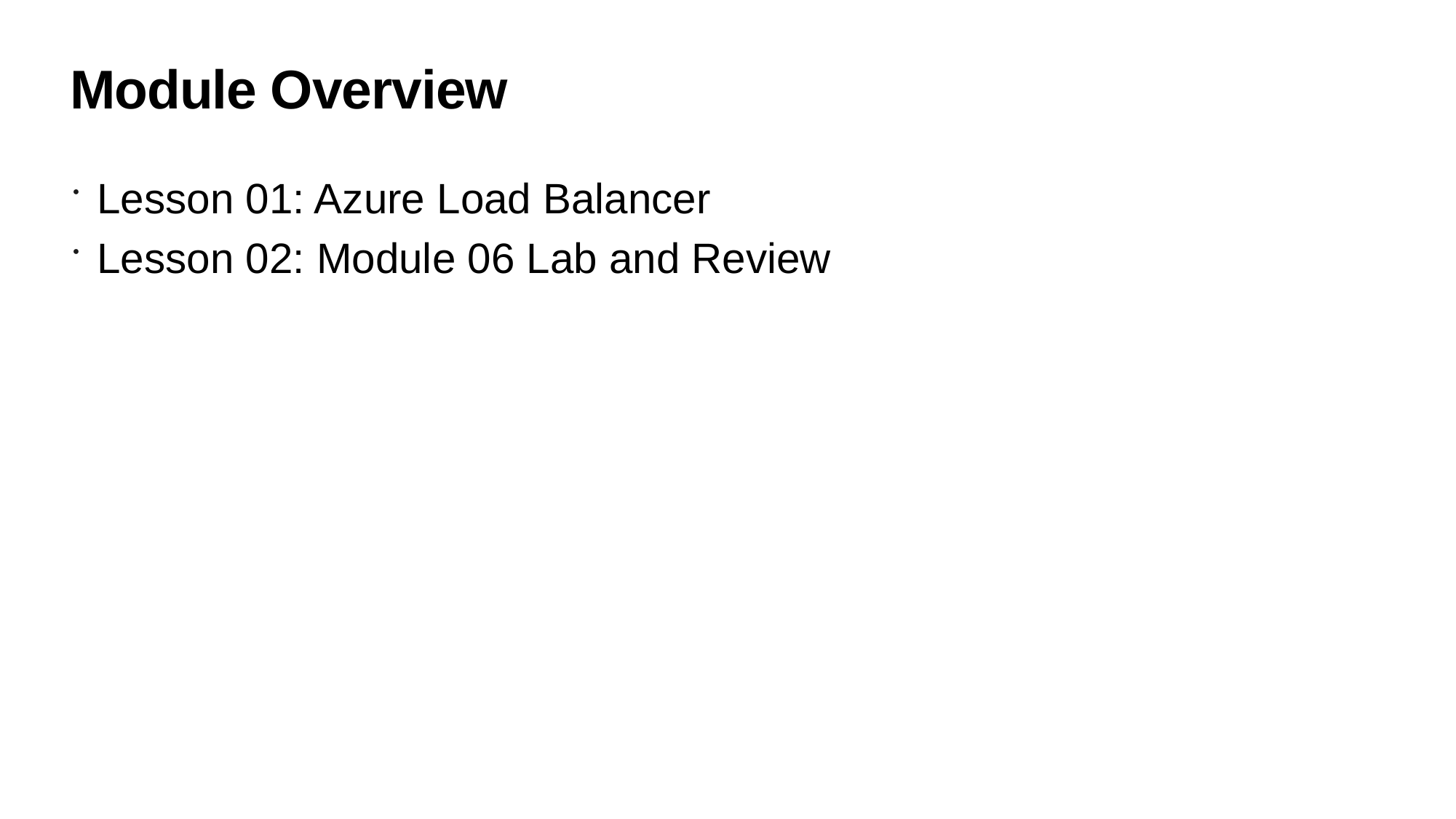

# Module Overview
Lesson 01: Azure Load Balancer
Lesson 02: Module 06 Lab and Review